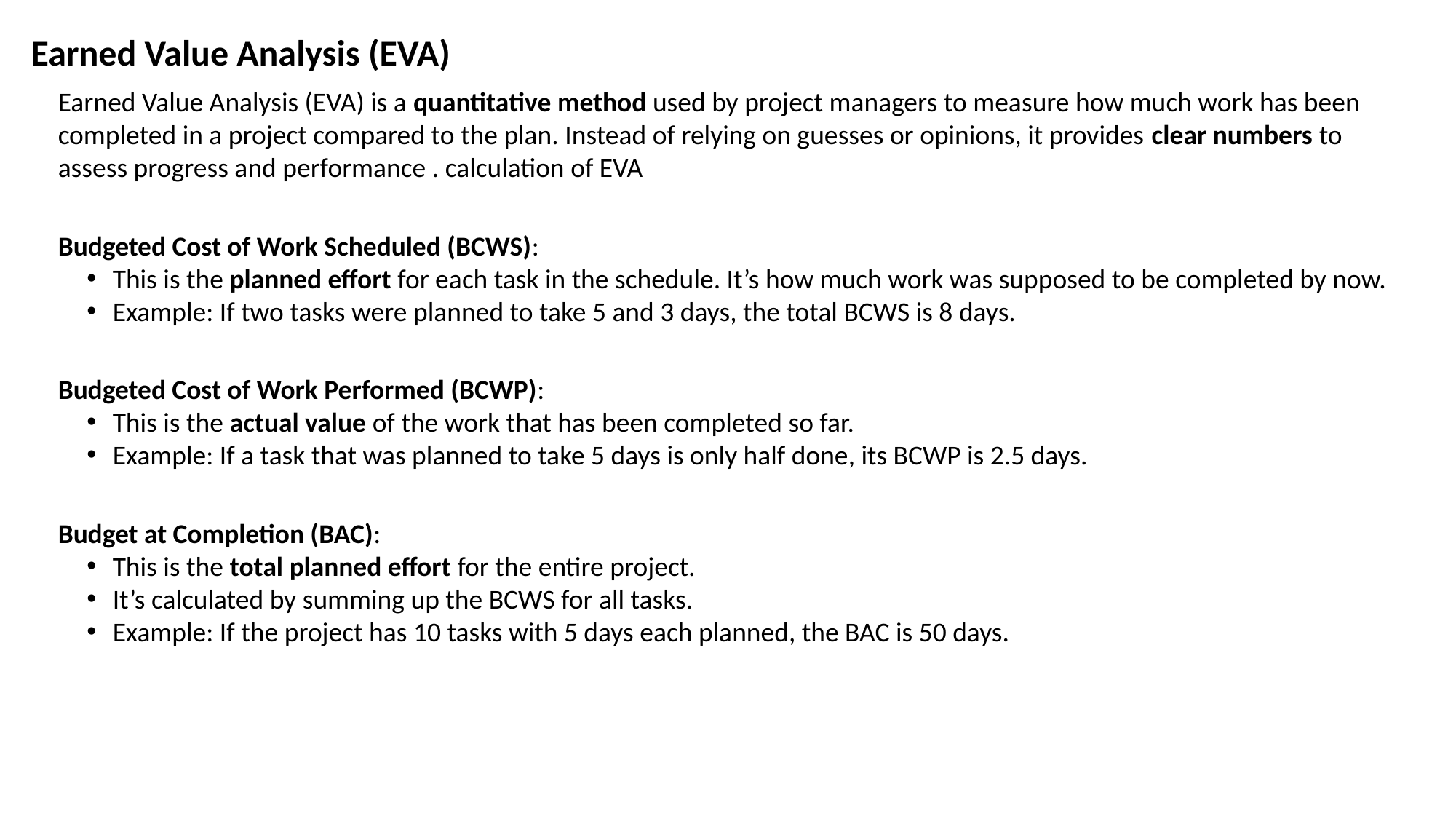

Earned Value Analysis (EVA)
Earned Value Analysis (EVA) is a quantitative method used by project managers to measure how much work has been completed in a project compared to the plan. Instead of relying on guesses or opinions, it provides clear numbers to assess progress and performance . calculation of EVA
Budgeted Cost of Work Scheduled (BCWS):
This is the planned effort for each task in the schedule. It’s how much work was supposed to be completed by now.
Example: If two tasks were planned to take 5 and 3 days, the total BCWS is 8 days.
Budgeted Cost of Work Performed (BCWP):
This is the actual value of the work that has been completed so far.
Example: If a task that was planned to take 5 days is only half done, its BCWP is 2.5 days.
Budget at Completion (BAC):
This is the total planned effort for the entire project.
It’s calculated by summing up the BCWS for all tasks.
Example: If the project has 10 tasks with 5 days each planned, the BAC is 50 days.